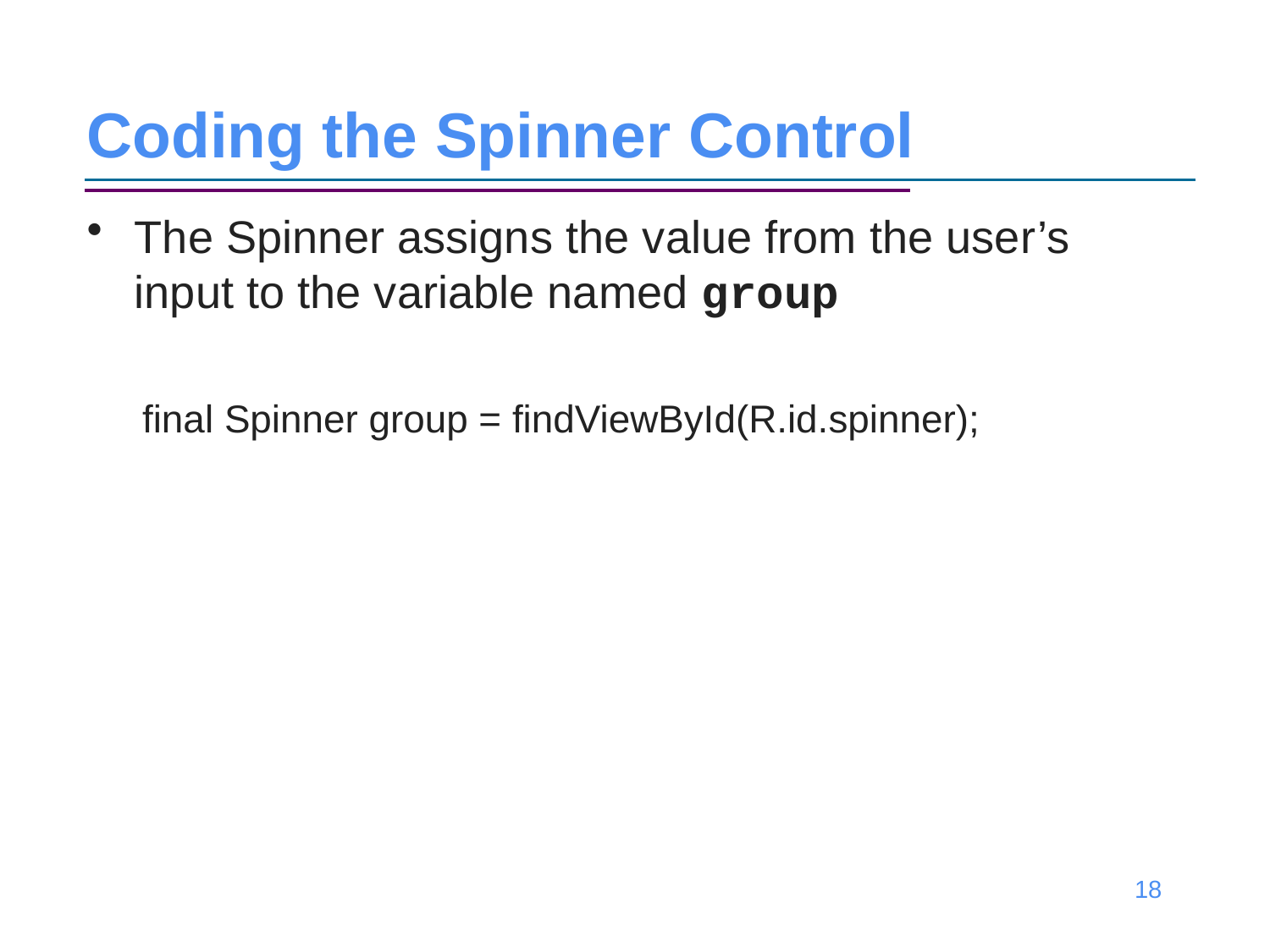

# Coding the Spinner Control
The Spinner assigns the value from the user’s input to the variable named group

final Spinner group = findViewById(R.id.spinner);

18